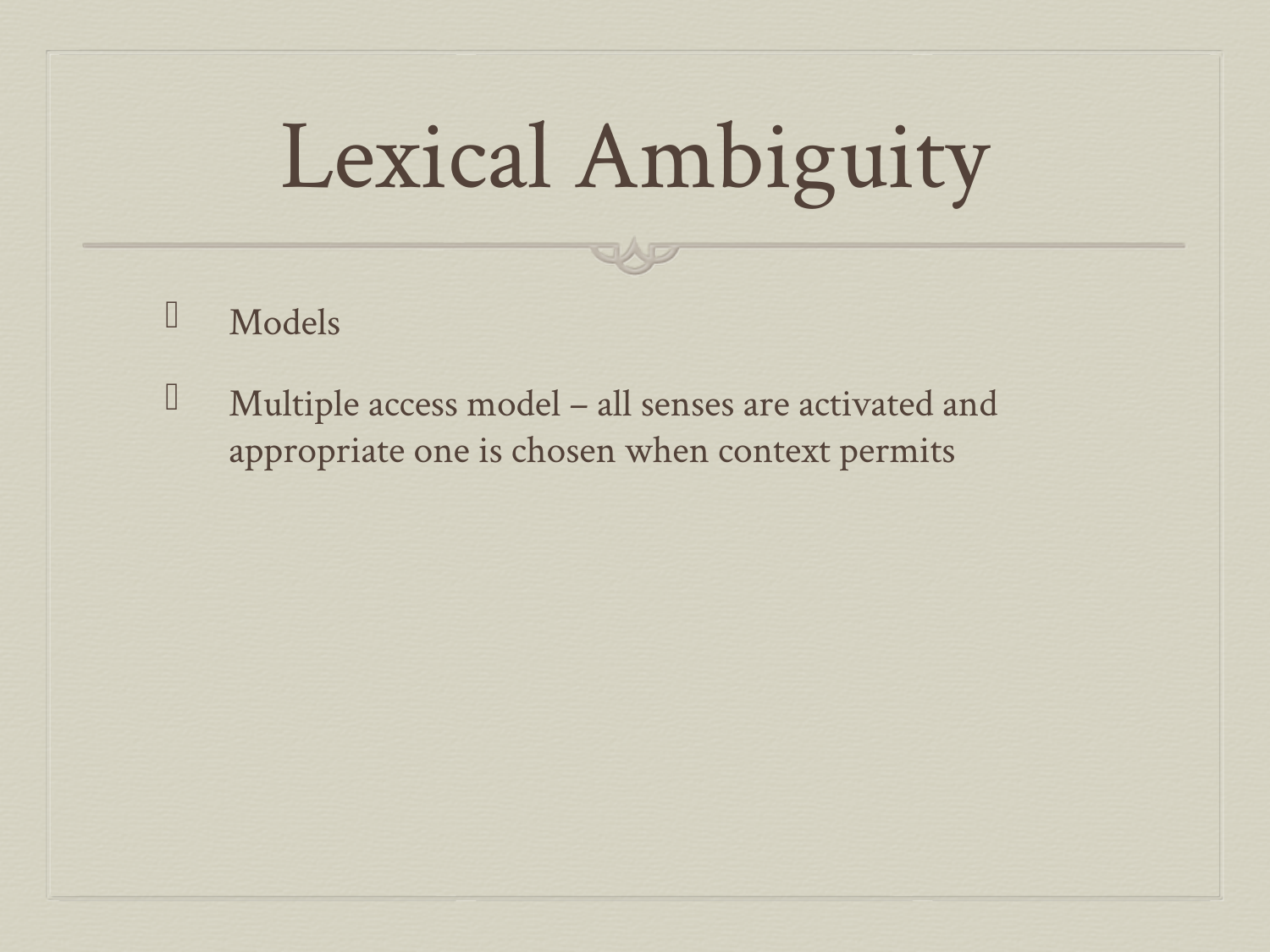

# Lexical Ambiguity
Models
Multiple access model – all senses are activated and appropriate one is chosen when context permits